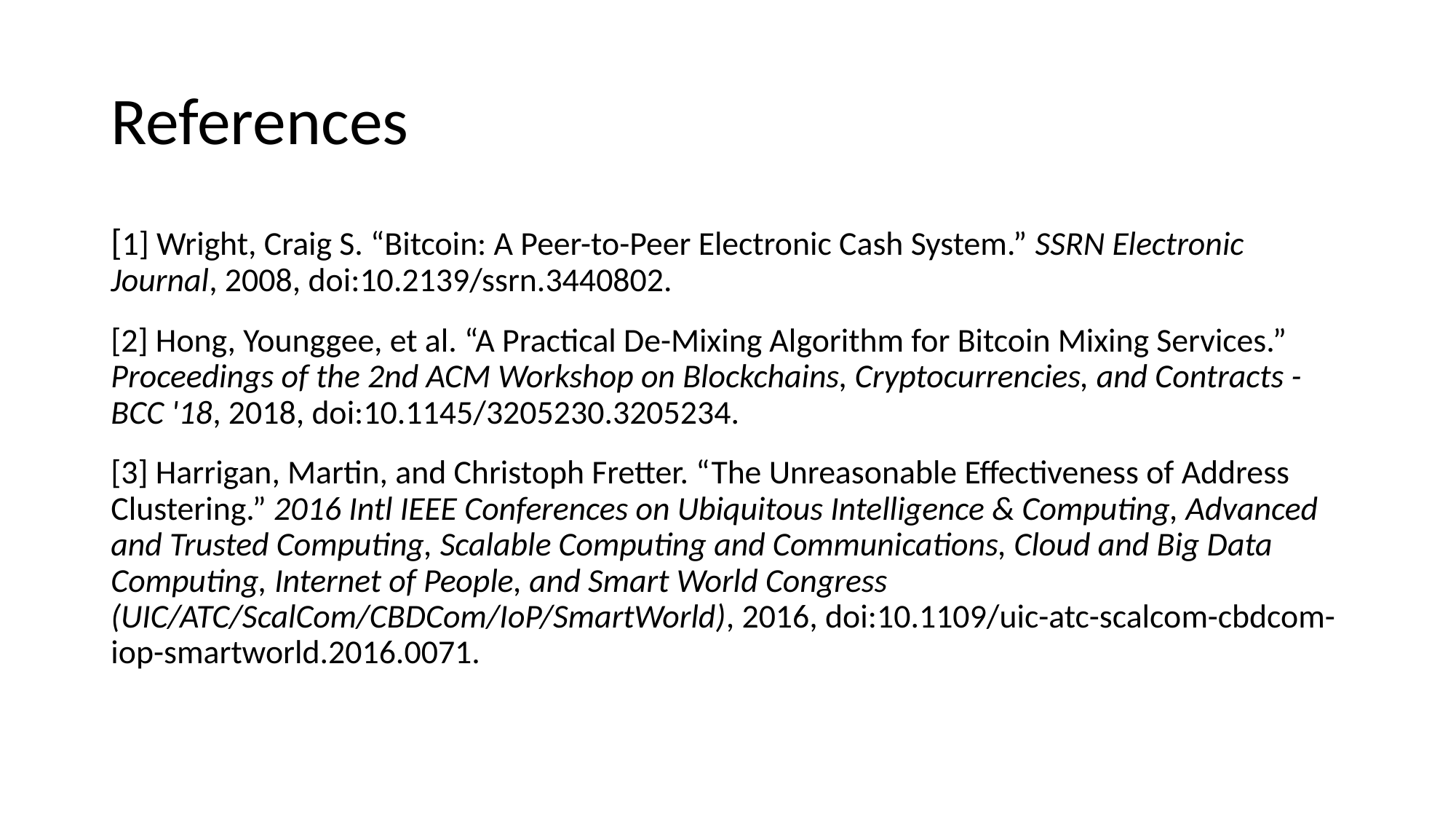

# References
[1] Wright, Craig S. “Bitcoin: A Peer-to-Peer Electronic Cash System.” SSRN Electronic Journal, 2008, doi:10.2139/ssrn.3440802.
[2] Hong, Younggee, et al. “A Practical De-Mixing Algorithm for Bitcoin Mixing Services.” Proceedings of the 2nd ACM Workshop on Blockchains, Cryptocurrencies, and Contracts - BCC '18, 2018, doi:10.1145/3205230.3205234.
[3] Harrigan, Martin, and Christoph Fretter. “The Unreasonable Effectiveness of Address Clustering.” 2016 Intl IEEE Conferences on Ubiquitous Intelligence & Computing, Advanced and Trusted Computing, Scalable Computing and Communications, Cloud and Big Data Computing, Internet of People, and Smart World Congress (UIC/ATC/ScalCom/CBDCom/IoP/SmartWorld), 2016, doi:10.1109/uic-atc-scalcom-cbdcom-iop-smartworld.2016.0071.